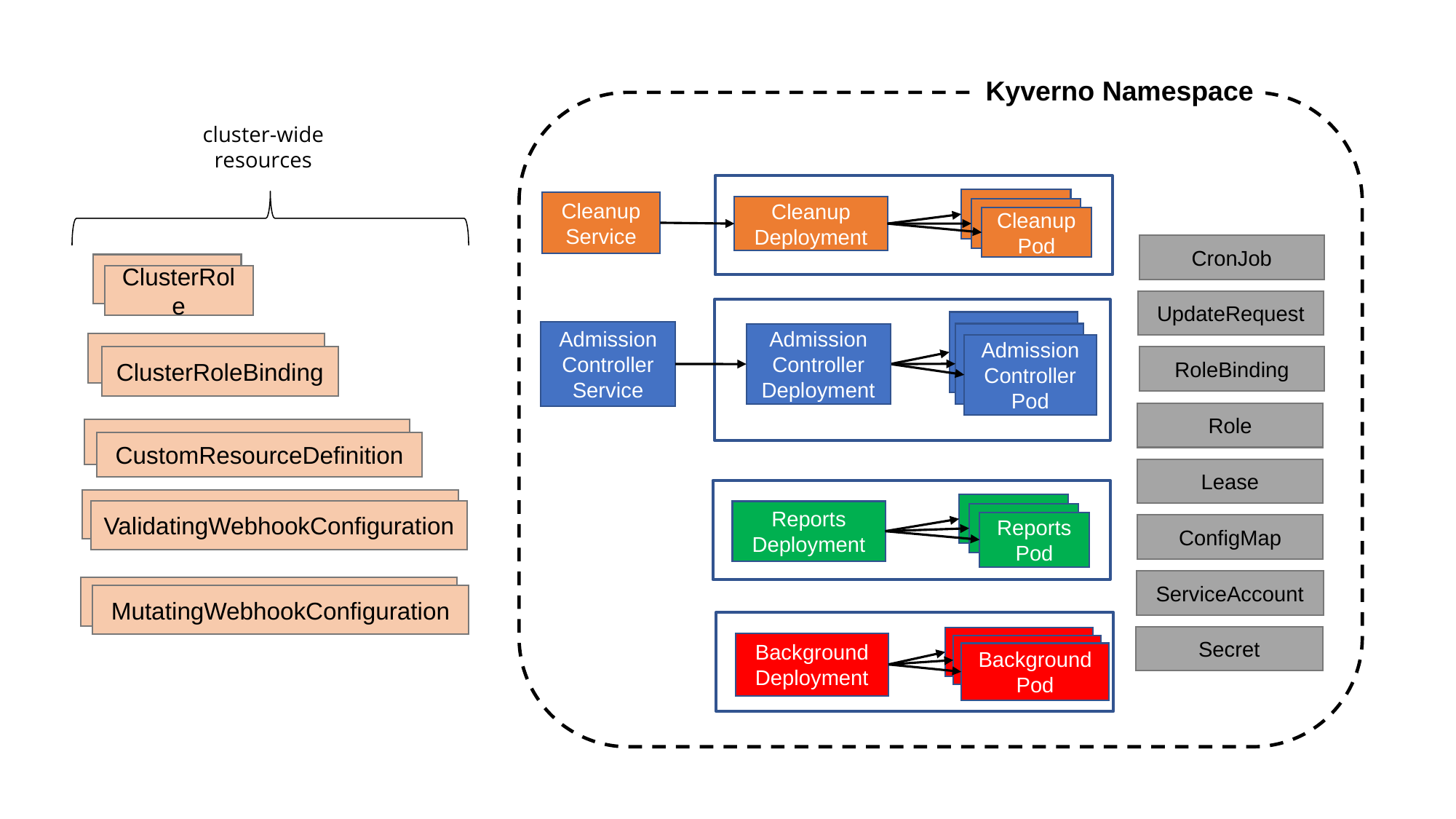

Kyverno Namespace

cluster-wide resources

Cleanup Service
Cleanup
Deployment

Cleanup Pod
CronJob

ClusterRole
UpdateRequest

Pod
Admission Controller Service

Admission Controller
Deployment

Admission Controller Pod
ClusterRoleBinding
RoleBinding
Role

CustomResourceDefinition
Lease

ValidatingWebhookConfiguration
Reports
Deployment

Reports Pod
ConfigMap
ServiceAccount

MutatingWebhookConfiguration

Secret

Background
Deployment

Background Pod